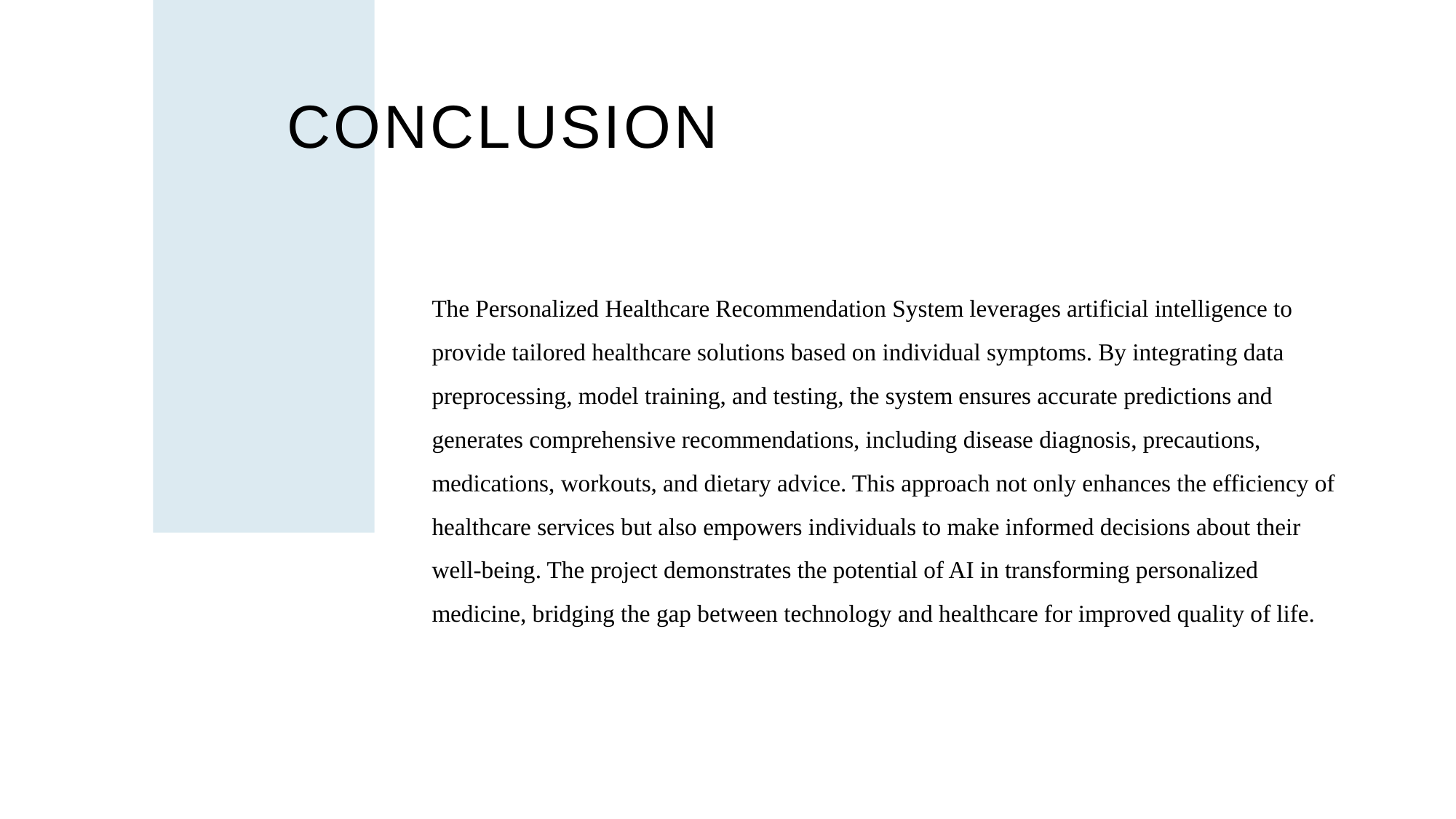

# conclusion
The Personalized Healthcare Recommendation System leverages artificial intelligence to provide tailored healthcare solutions based on individual symptoms. By integrating data preprocessing, model training, and testing, the system ensures accurate predictions and generates comprehensive recommendations, including disease diagnosis, precautions, medications, workouts, and dietary advice. This approach not only enhances the efficiency of healthcare services but also empowers individuals to make informed decisions about their well-being. The project demonstrates the potential of AI in transforming personalized medicine, bridging the gap between technology and healthcare for improved quality of life.